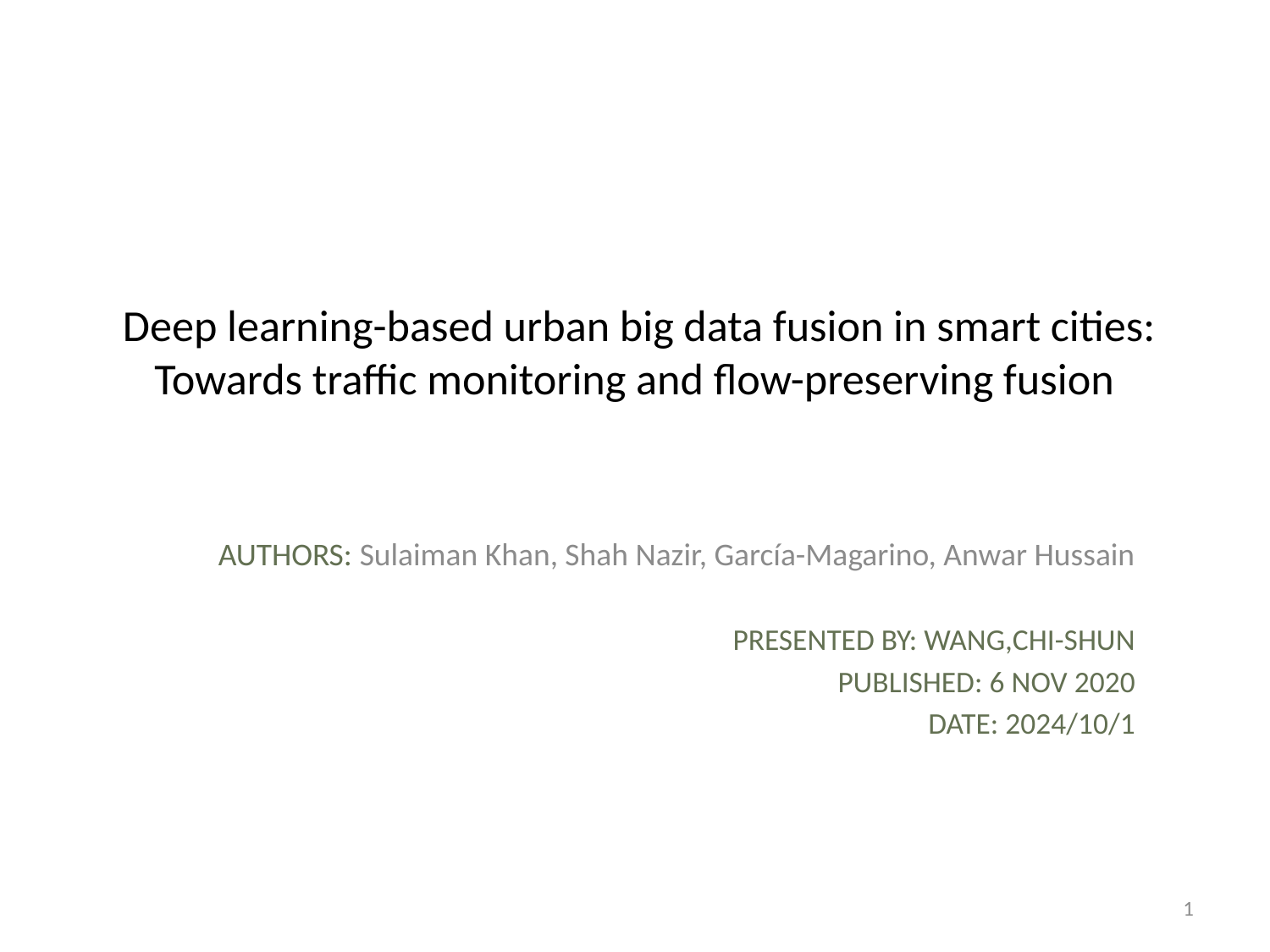

# Deep learning-based urban big data fusion in smart cities: Towards traffic monitoring and flow-preserving fusion
Authors: Sulaiman Khan, Shah Nazir, García-Magarino, Anwar Hussain

Presented by: wANG,CHI-SHUN
Published: 6 NOV 2020
Date: 2024/10/1

1